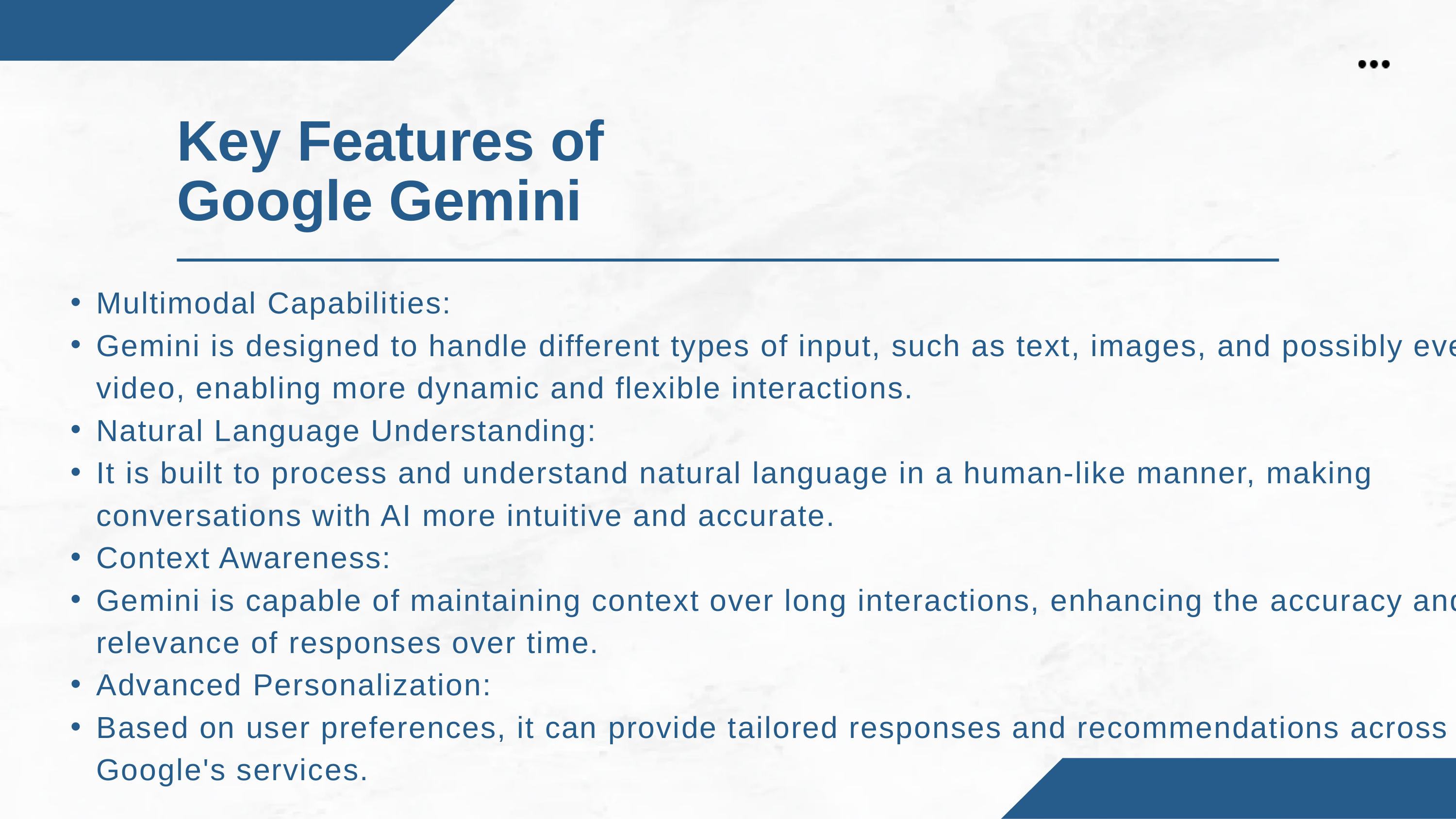

Key Features of Google Gemini

Multimodal Capabilities:
Gemini is designed to handle different types of input, such as text, images, and possibly even video, enabling more dynamic and flexible interactions.
Natural Language Understanding:
It is built to process and understand natural language in a human-like manner, making conversations with AI more intuitive and accurate.
Context Awareness:
Gemini is capable of maintaining context over long interactions, enhancing the accuracy and relevance of responses over time.
Advanced Personalization:
Based on user preferences, it can provide tailored responses and recommendations across Google's services.